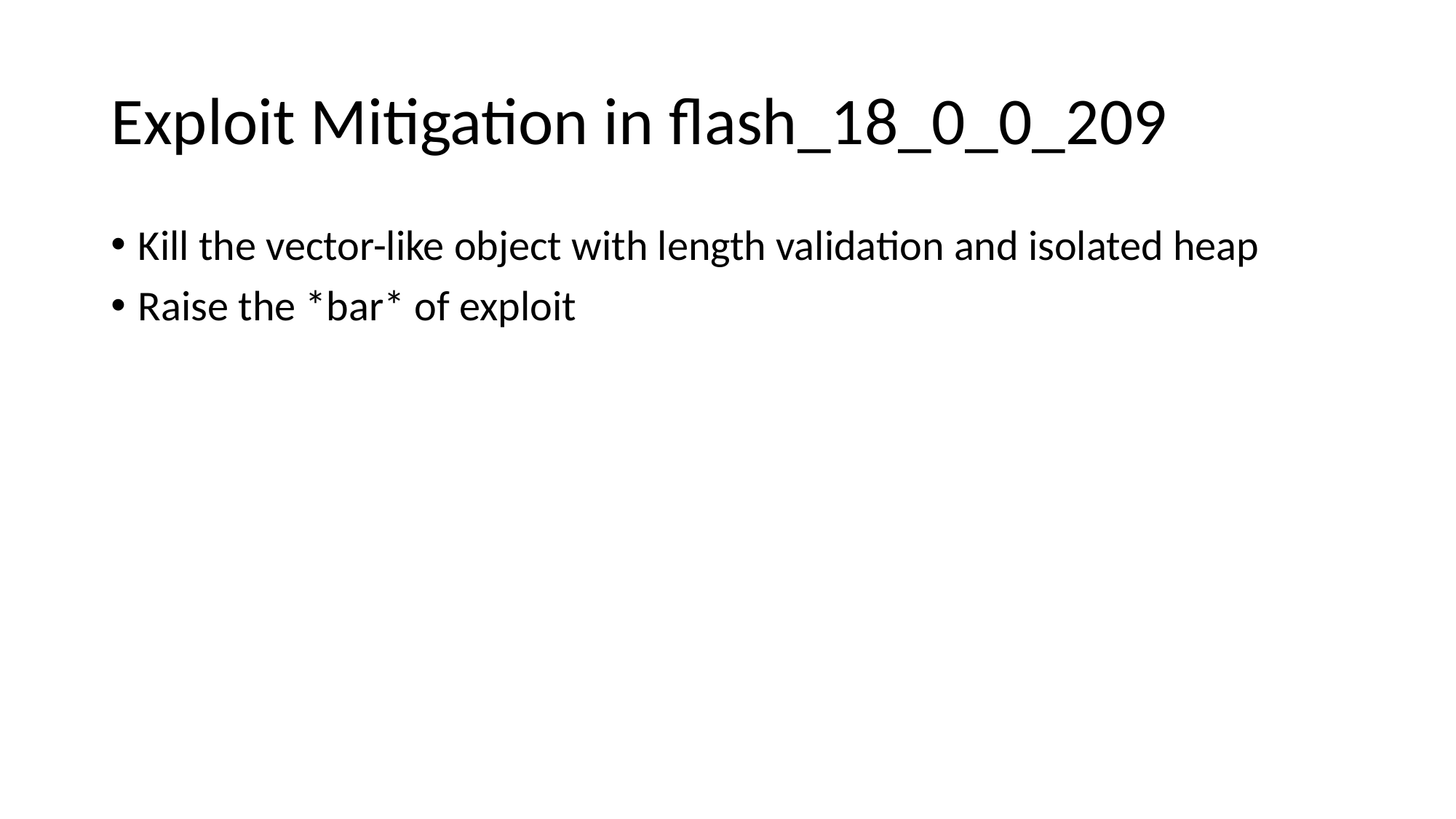

# Exploit Mitigation in flash_18_0_0_209
Kill the vector-like object with length validation and isolated heap
Raise the *bar* of exploit